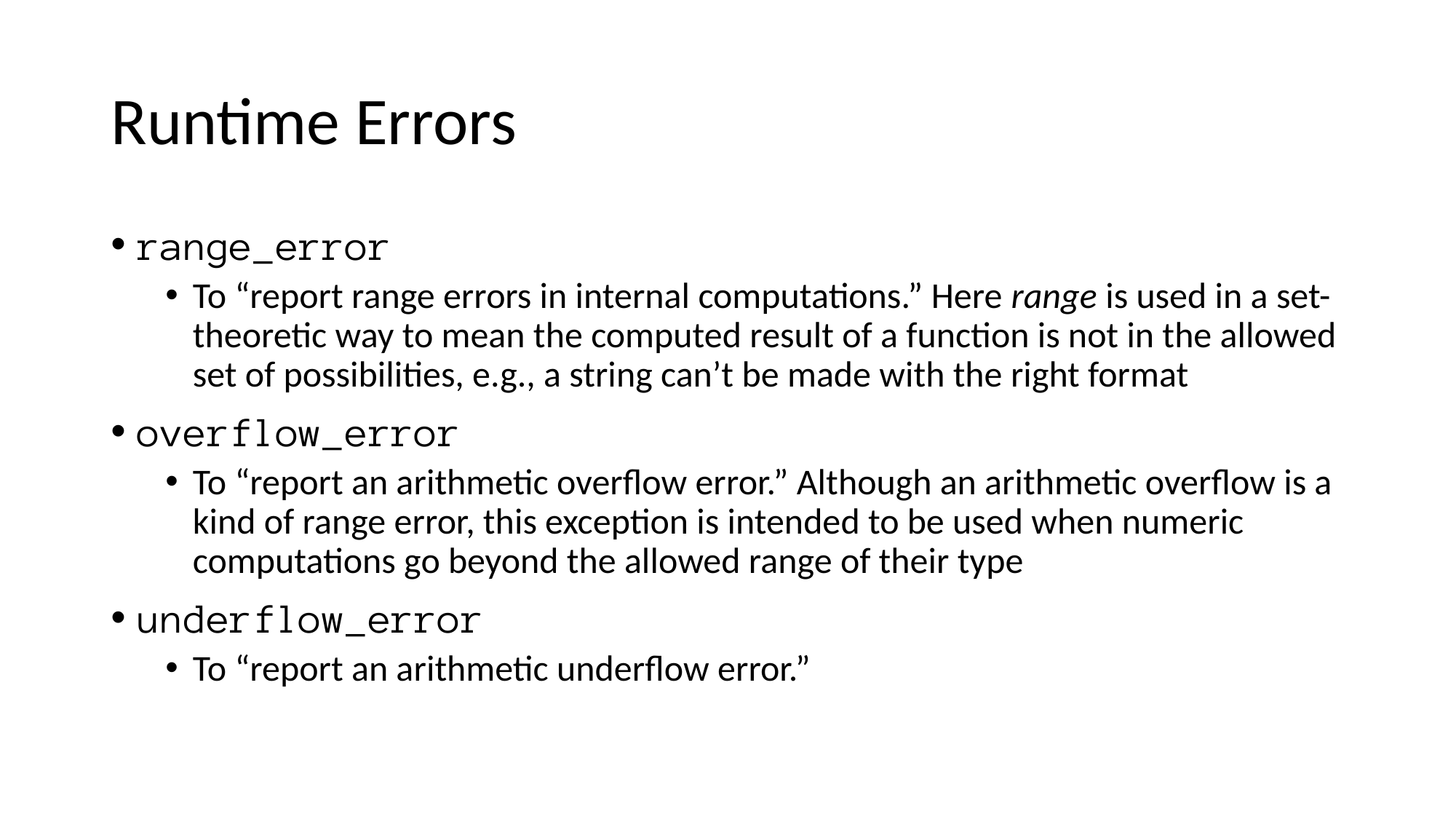

# Runtime Errors
range_error
To “report range errors in internal computations.” Here range is used in a set-theoretic way to mean the computed result of a function is not in the allowed set of possibilities, e.g., a string can’t be made with the right format
overflow_error
To “report an arithmetic overflow error.” Although an arithmetic overflow is a kind of range error, this exception is intended to be used when numeric computations go beyond the allowed range of their type
underflow_error
To “report an arithmetic underflow error.”